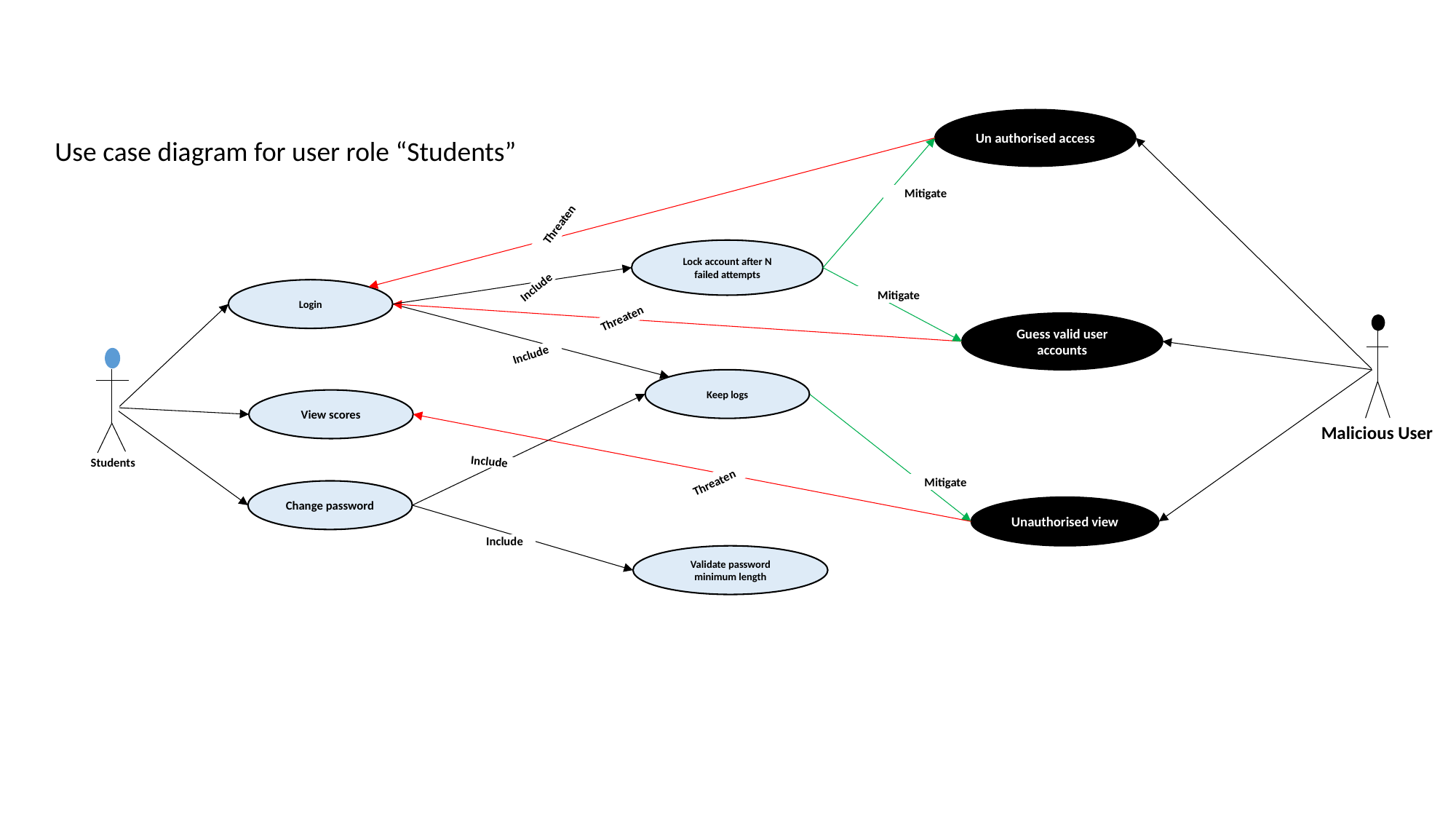

Un authorised access
Mitigate
Threaten
Lock account after N failed attempts
Login
Include
Mitigate
Threaten
Guess valid user accounts

Malicious User
Include

Keep logs
View scores
Students
Include
Threaten
Mitigate
Change password
Unauthorised view
Include
Validate password minimum length
Use case diagram for user role “Students”